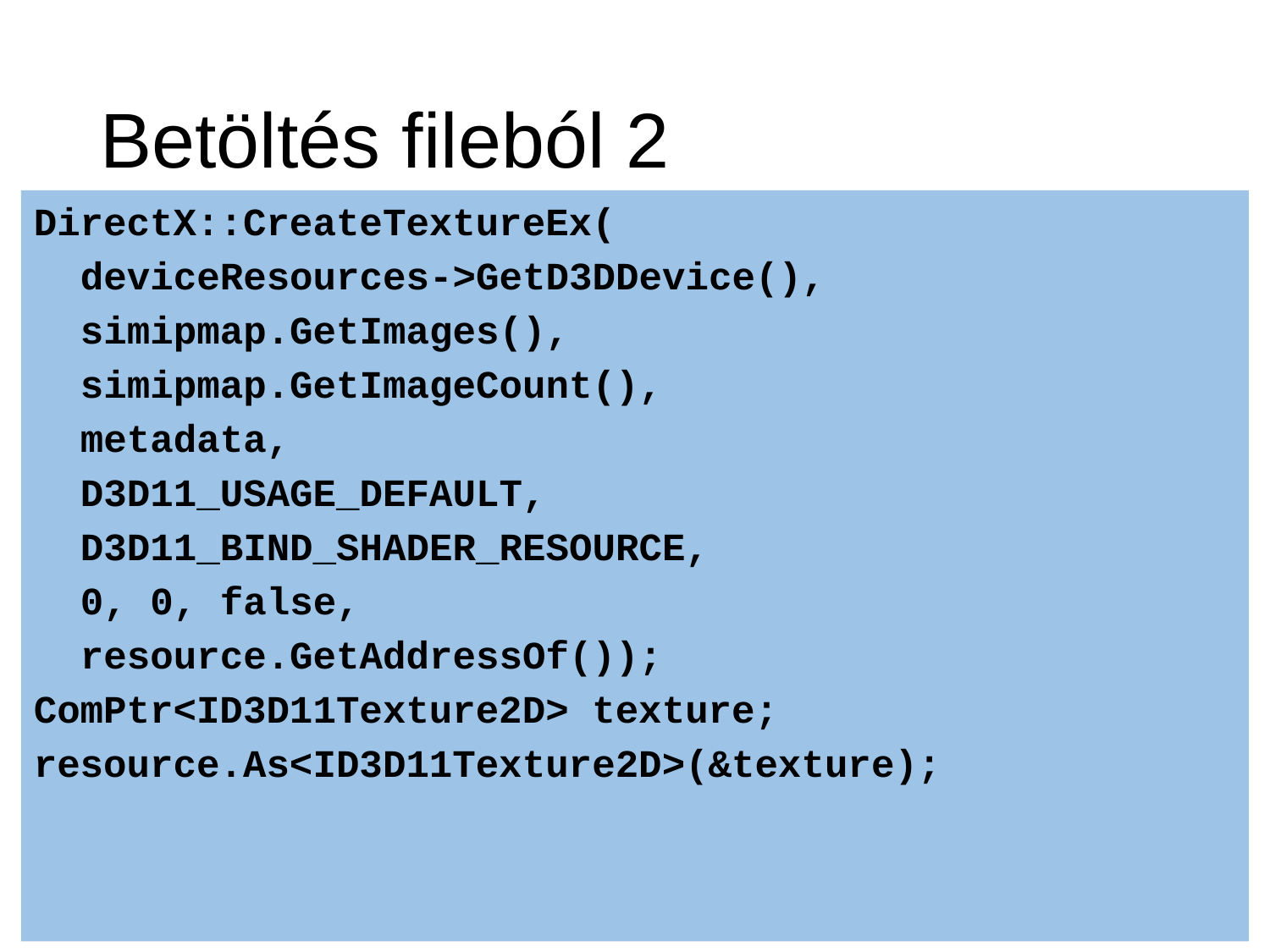

# Betöltés fileból 2
DirectX::CreateTextureEx(
  deviceResources->GetD3DDevice(),
  simipmap.GetImages(),
  simipmap.GetImageCount(),
  metadata,
  D3D11_USAGE_DEFAULT,
  D3D11_BIND_SHADER_RESOURCE,
  0, 0, false,
  resource.GetAddressOf());
ComPtr<ID3D11Texture2D> texture;
resource.As<ID3D11Texture2D>(&texture);